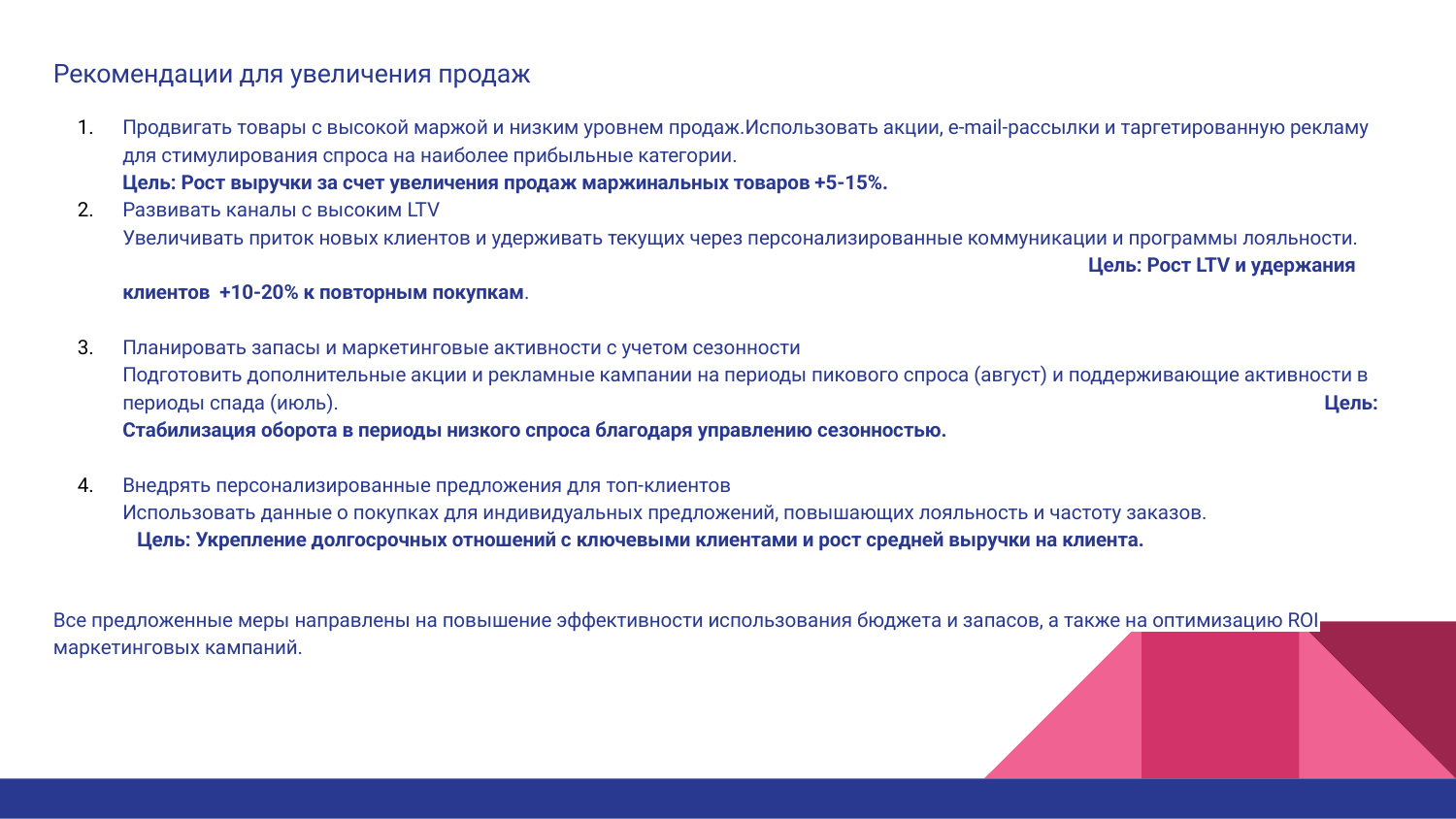

Рекомендации для увеличения продаж
Продвигать товары с высокой маржой и низким уровнем продаж.Использовать акции, e-mail-рассылки и таргетированную рекламу для стимулирования спроса на наиболее прибыльные категории.
Цель: Рост выручки за счет увеличения продаж маржинальных товаров +5-15%.
Развивать каналы с высоким LTV
Увеличивать приток новых клиентов и удерживать текущих через персонализированные коммуникации и программы лояльности.                                                                                                                                                                                                            Цель: Рост LTV и удержания клиентов  +10-20% к повторным покупкам.
Планировать запасы и маркетинговые активности с учетом сезонности
Подготовить дополнительные акции и рекламные кампании на периоды пикового спроса (август) и поддерживающие активности в периоды спада (июль).                                                                                                                                                                                                           Цель: Стабилизация оборота в периоды низкого спроса благодаря управлению сезонностью.
Внедрять персонализированные предложения для топ-клиентов
Использовать данные о покупках для индивидуальных предложений, повышающих лояльность и частоту заказов.                                       Цель: Укрепление долгосрочных отношений с ключевыми клиентами и рост средней выручки на клиента.
Все предложенные меры направлены на повышение эффективности использования бюджета и запасов, а также на оптимизацию ROI маркетинговых кампаний.